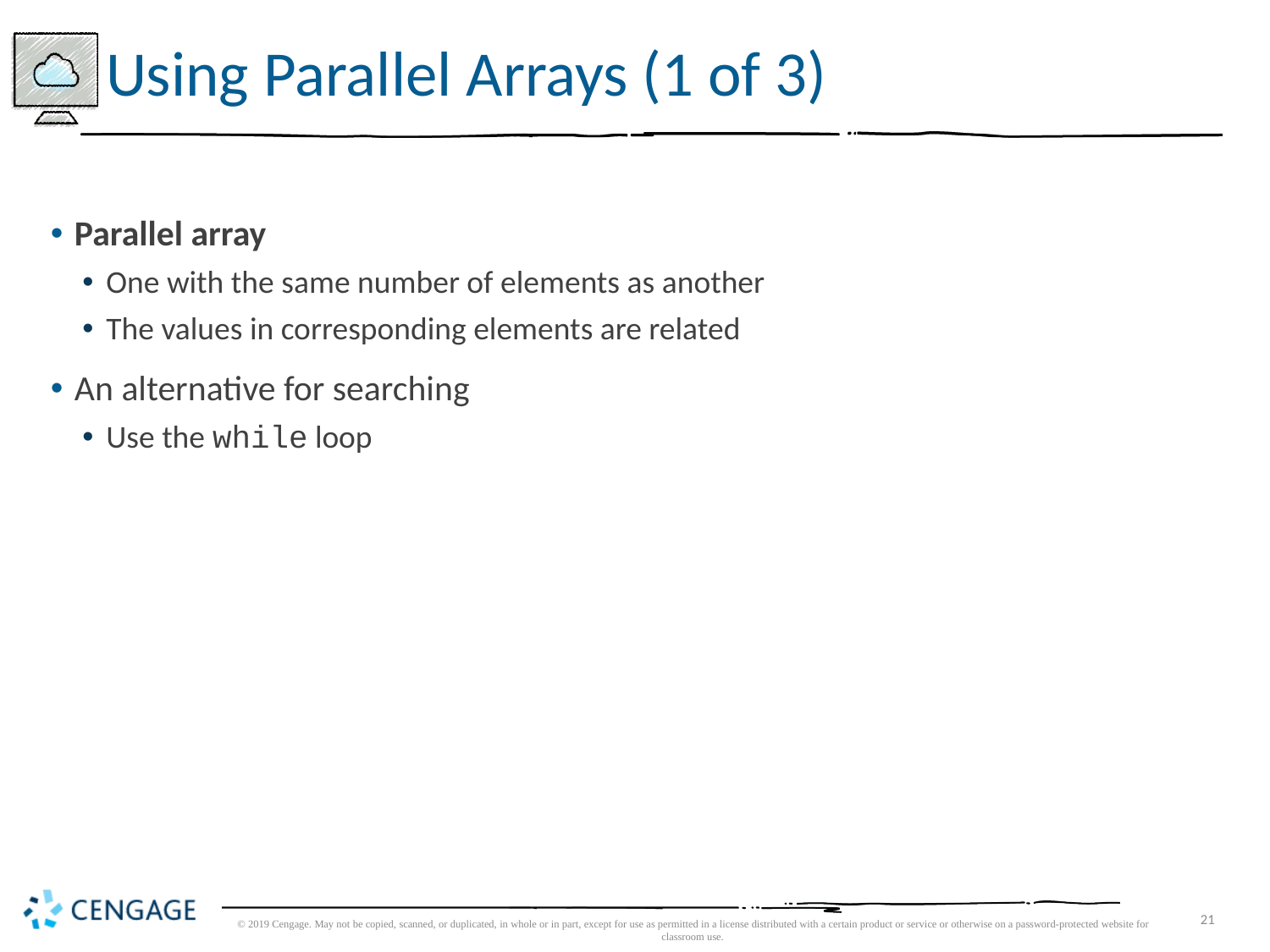

# Using Parallel Arrays (1 of 3)
Parallel array
One with the same number of elements as another
The values in corresponding elements are related
An alternative for searching
Use the while loop
© 2019 Cengage. May not be copied, scanned, or duplicated, in whole or in part, except for use as permitted in a license distributed with a certain product or service or otherwise on a password-protected website for classroom use.